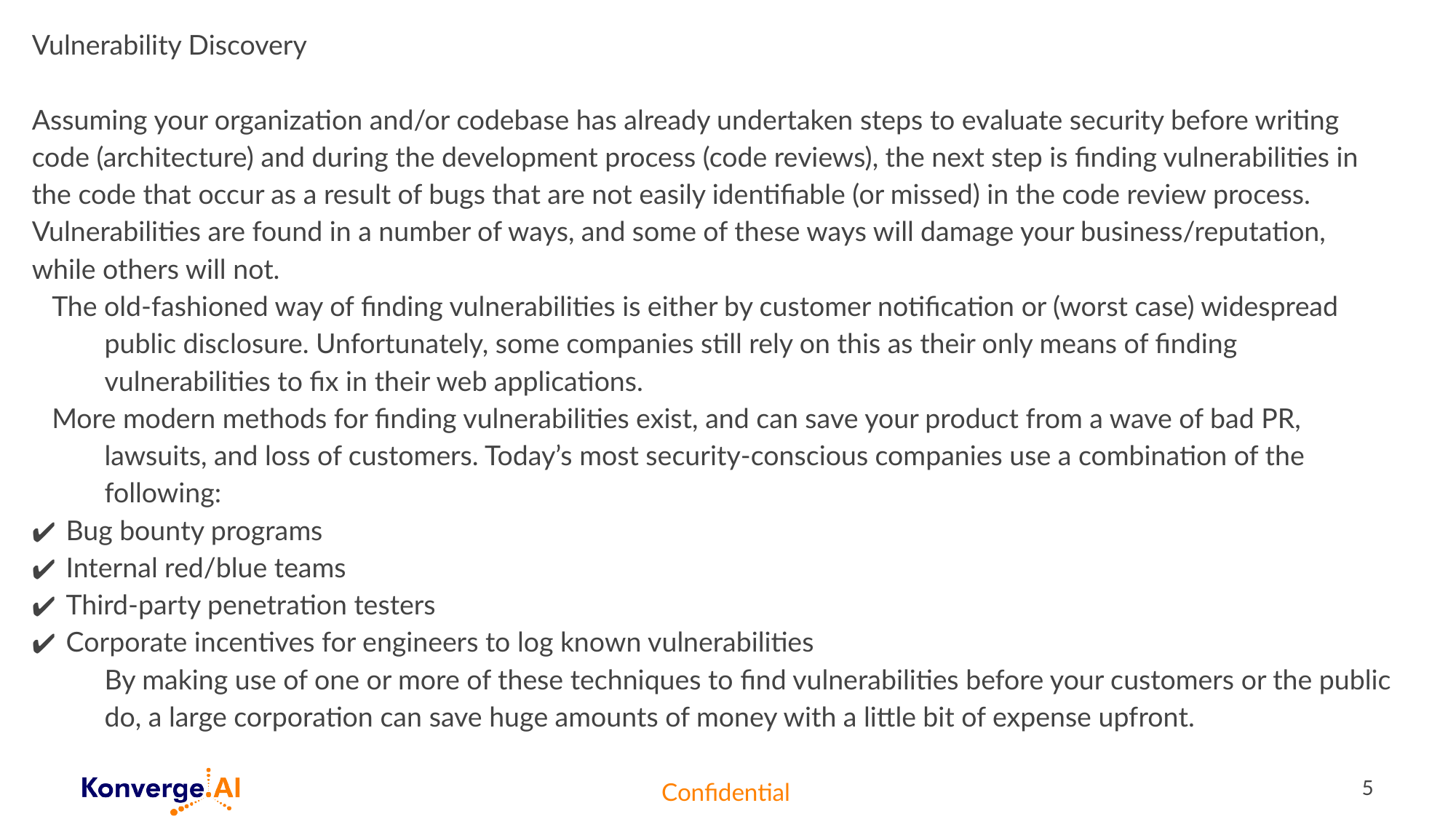

Vulnerability Discovery
Assuming your organization and/or codebase has already undertaken steps to evaluate security before writing code (architecture) and during the development process (code reviews), the next step is finding vulnerabilities in the code that occur as a result of bugs that are not easily identifiable (or missed) in the code review process. Vulnerabilities are found in a number of ways, and some of these ways will damage your business/reputation, while others will not.
The old-fashioned way of finding vulnerabilities is either by customer notification or (worst case) widespread public disclosure. Unfortunately, some companies still rely on this as their only means of finding vulnerabilities to fix in their web applications.
More modern methods for finding vulnerabilities exist, and can save your product from a wave of bad PR, lawsuits, and loss of customers. Today’s most security-conscious companies use a combination of the following:
Bug bounty programs
Internal red/blue teams
Third-party penetration testers
Corporate incentives for engineers to log known vulnerabilities
By making use of one or more of these techniques to find vulnerabilities before your customers or the public do, a large corporation can save huge amounts of money with a little bit of expense upfront.

5